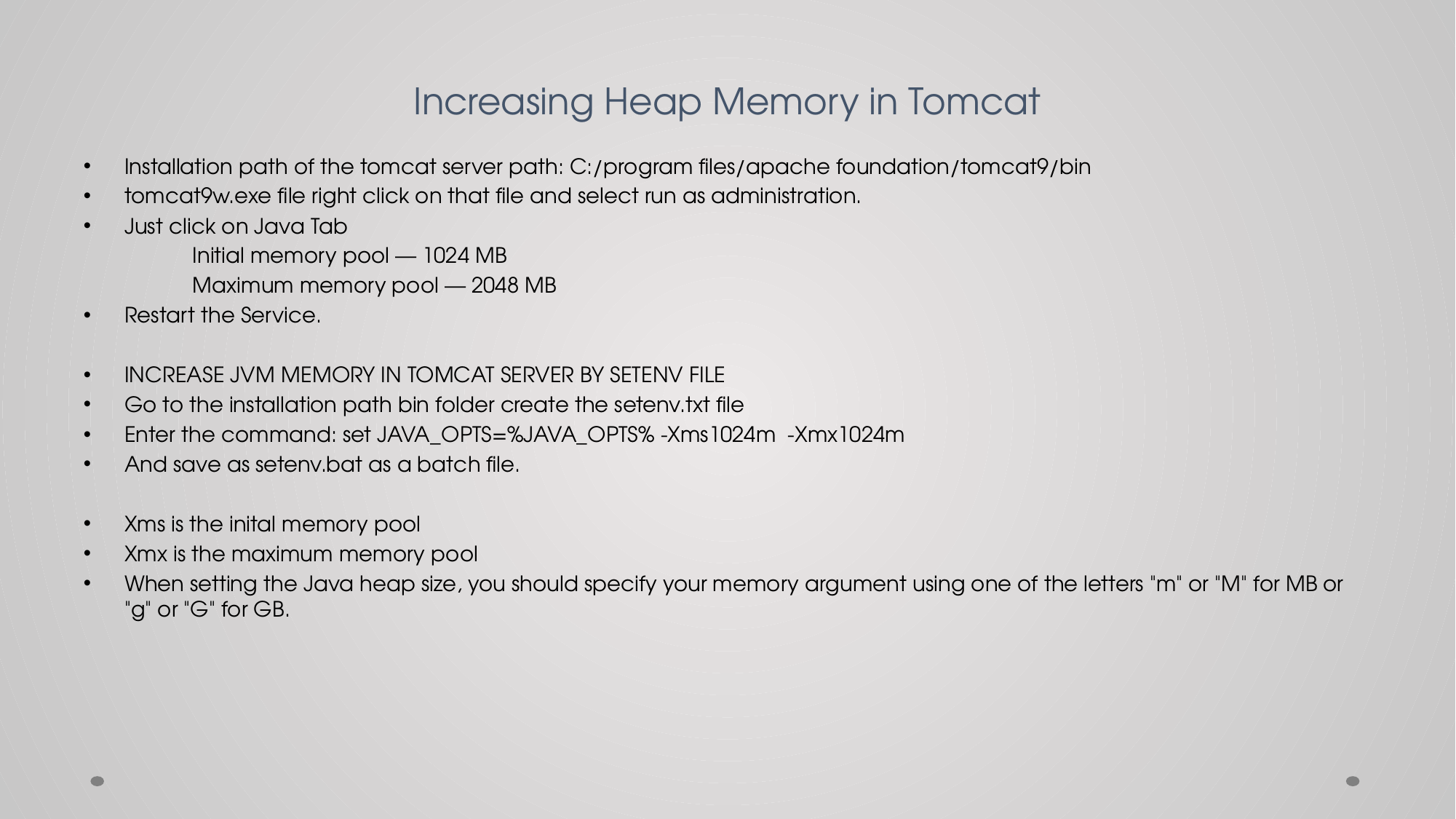

# Increasing Heap Memory in Tomcat
Installation path of the tomcat server path: C:/program files/apache foundation/tomcat9/bin
tomcat9w.exe file right click on that file and select run as administration.
Just click on Java Tab
	Initial memory pool — 1024 MB
	Maximum memory pool — 2048 MB
Restart the Service.

INCREASE JVM MEMORY IN TOMCAT SERVER BY SETENV FILE
Go to the installation path bin folder create the setenv.txt file
Enter the command: set JAVA_OPTS=%JAVA_OPTS% -Xms1024m  -Xmx1024m
And save as setenv.bat as a batch file.

Xms is the inital memory pool
Xmx is the maximum memory pool
When setting the Java heap size, you should specify your memory argument using one of the letters "m" or "M" for MB or "g" or "G" for GB.